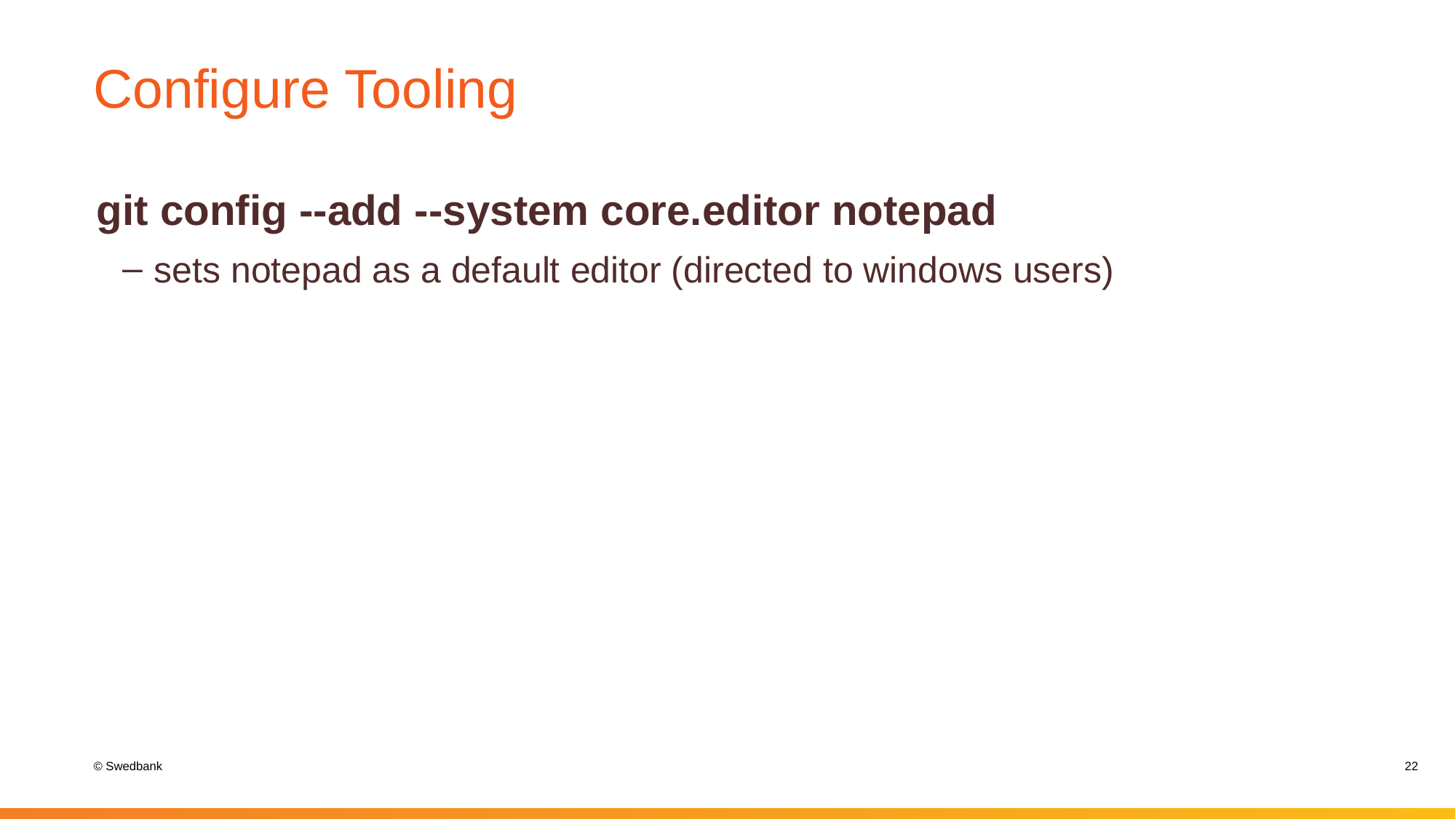

# Configure Tooling
git config --add --system core.editor notepad
 sets notepad as a default editor (directed to windows users)

22